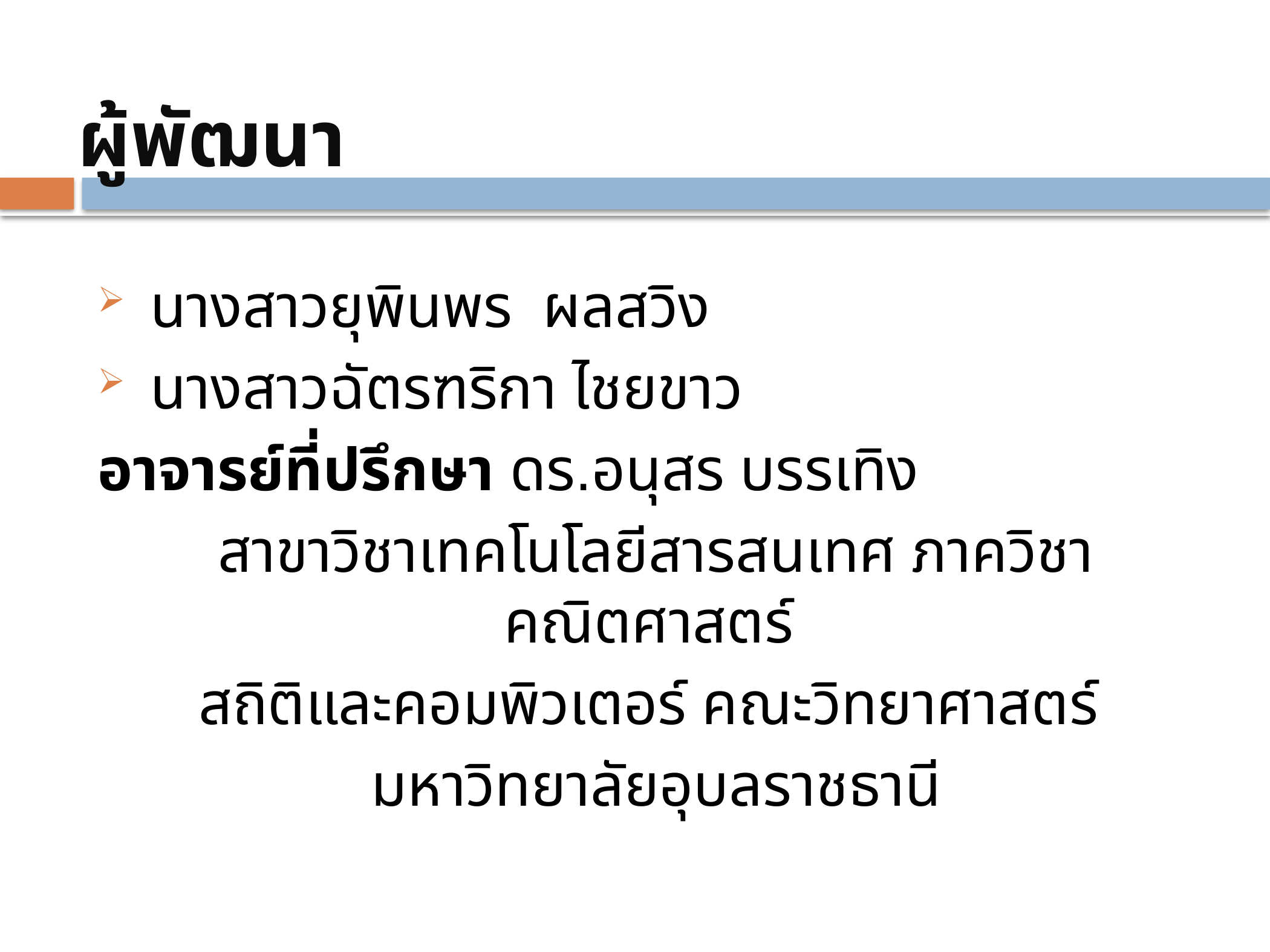

# ผู้พัฒนา
 นางสาวยุพินพร  ผลสวิง
 นางสาวฉัตรฑริกา ไชยขาว
อาจารย์ที่ปรึกษา ดร.อนุสร บรรเทิง
สาขาวิชาเทคโนโลยีสารสนเทศ ภาควิชาคณิตศาสตร์
สถิติและคอมพิวเตอร์ คณะวิทยาศาสตร์
มหาวิทยาลัยอุบลราชธานี